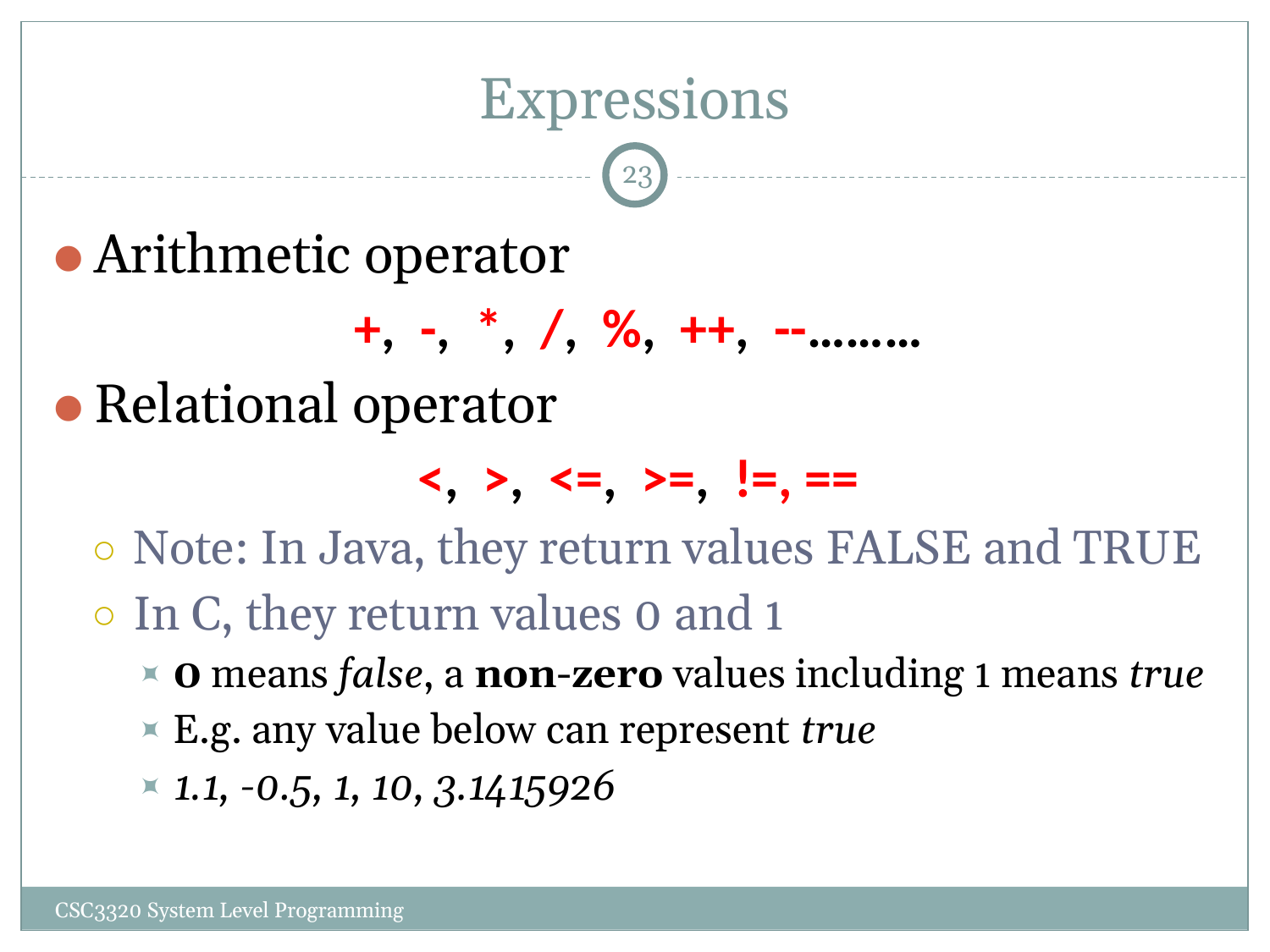

# Expressions
23
Arithmetic operator
 +,  -,  *,  /,  %,  ++,  --………
Relational operator
 <,  >,  <=,  >=,  !=, ==
Note: In Java, they return values FALSE and TRUE
In C, they return values 0 and 1
0 means false, a non-zero values including 1 means true
E.g. any value below can represent true
1.1, -0.5, 1, 10, 3.1415926
CSC3320 System Level Programming